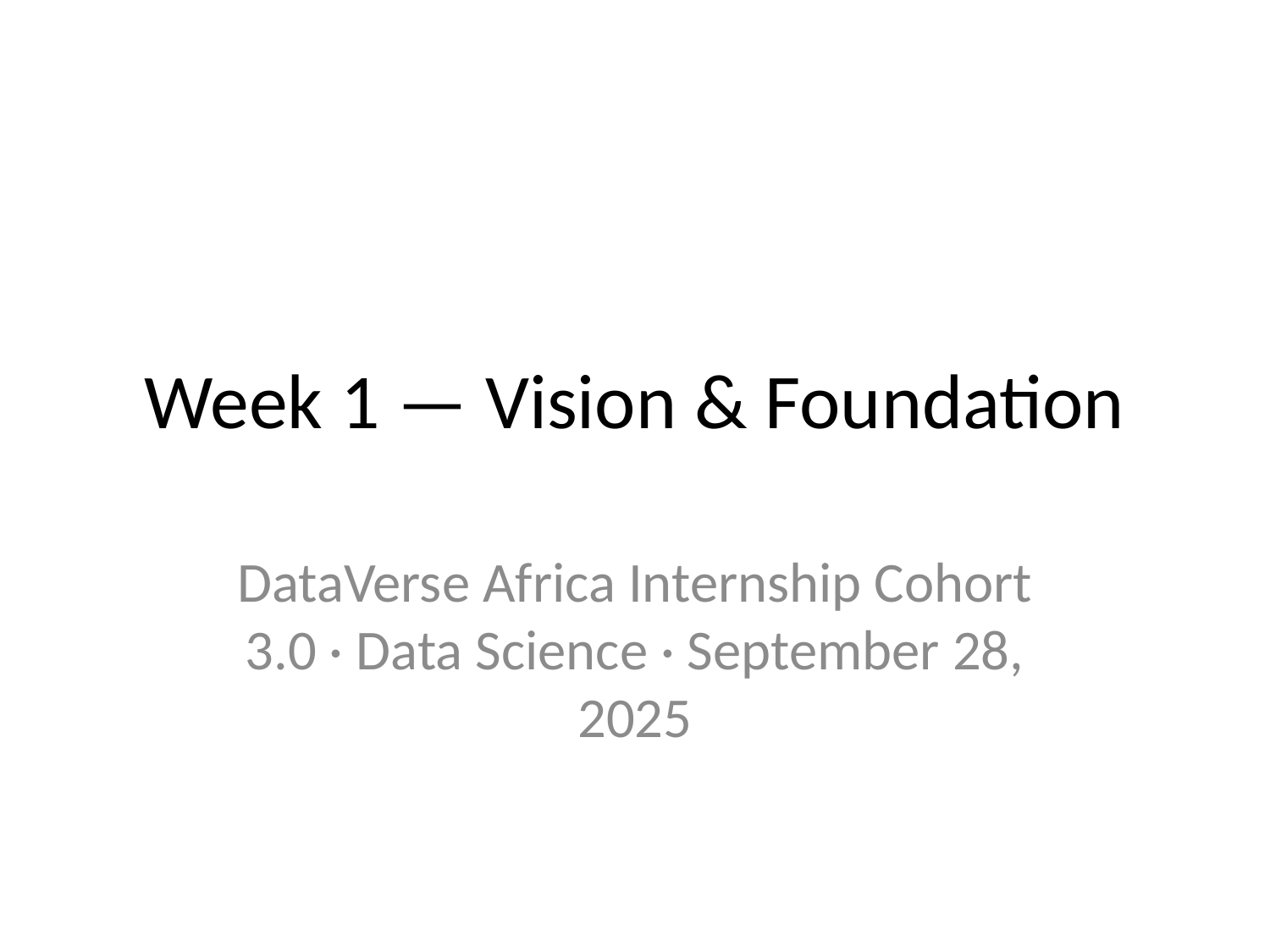

# Week 1 — Vision & Foundation
DataVerse Africa Internship Cohort 3.0 · Data Science · September 28, 2025